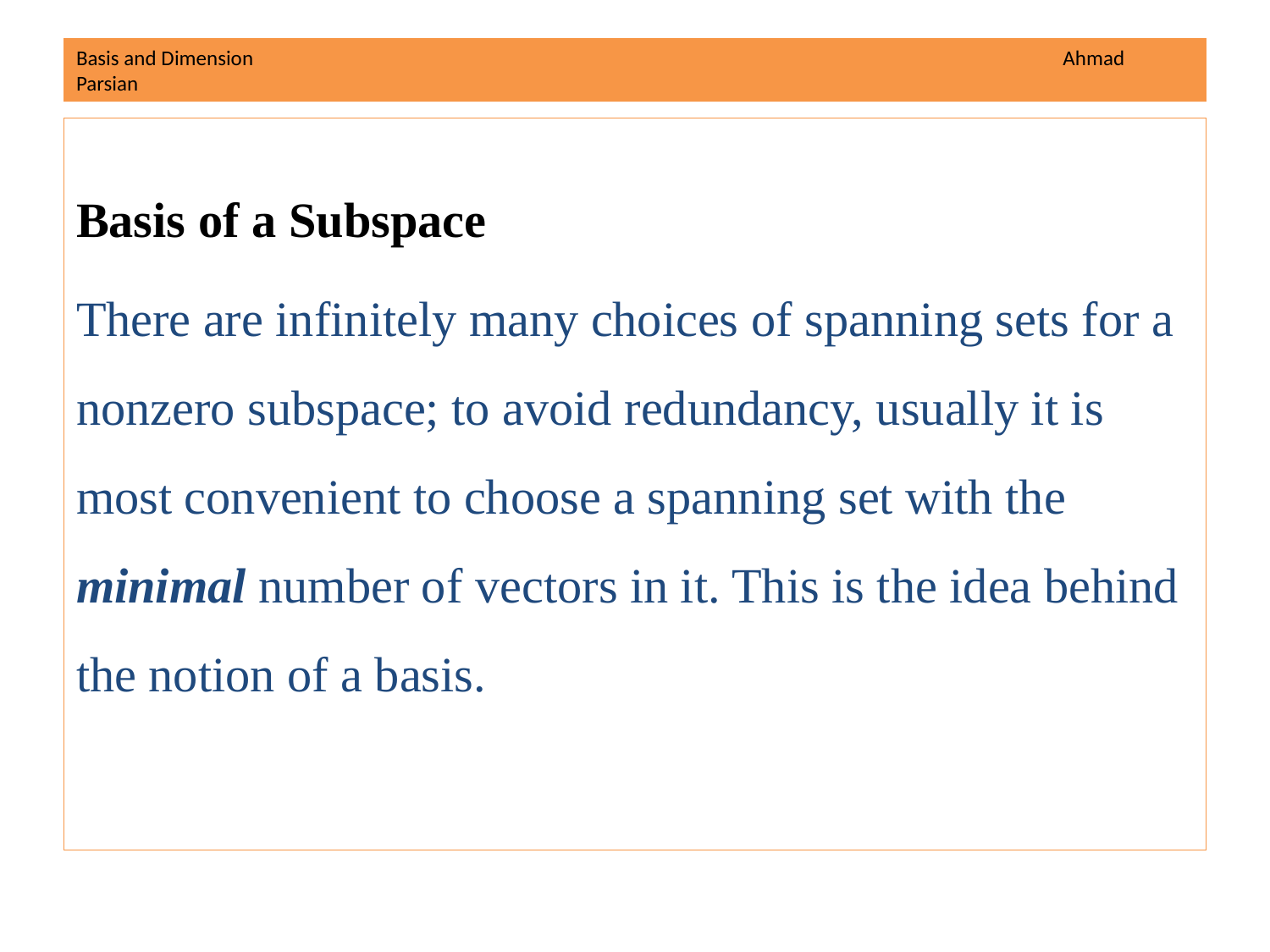

# Basis and Dimension                                                                                                                                                                       Ahmad Parsian
Basis of a Subspace
There are infinitely many choices of spanning sets for a nonzero subspace; to avoid redundancy, usually it is most convenient to choose a spanning set with the minimal number of vectors in it. This is the idea behind the notion of a basis.